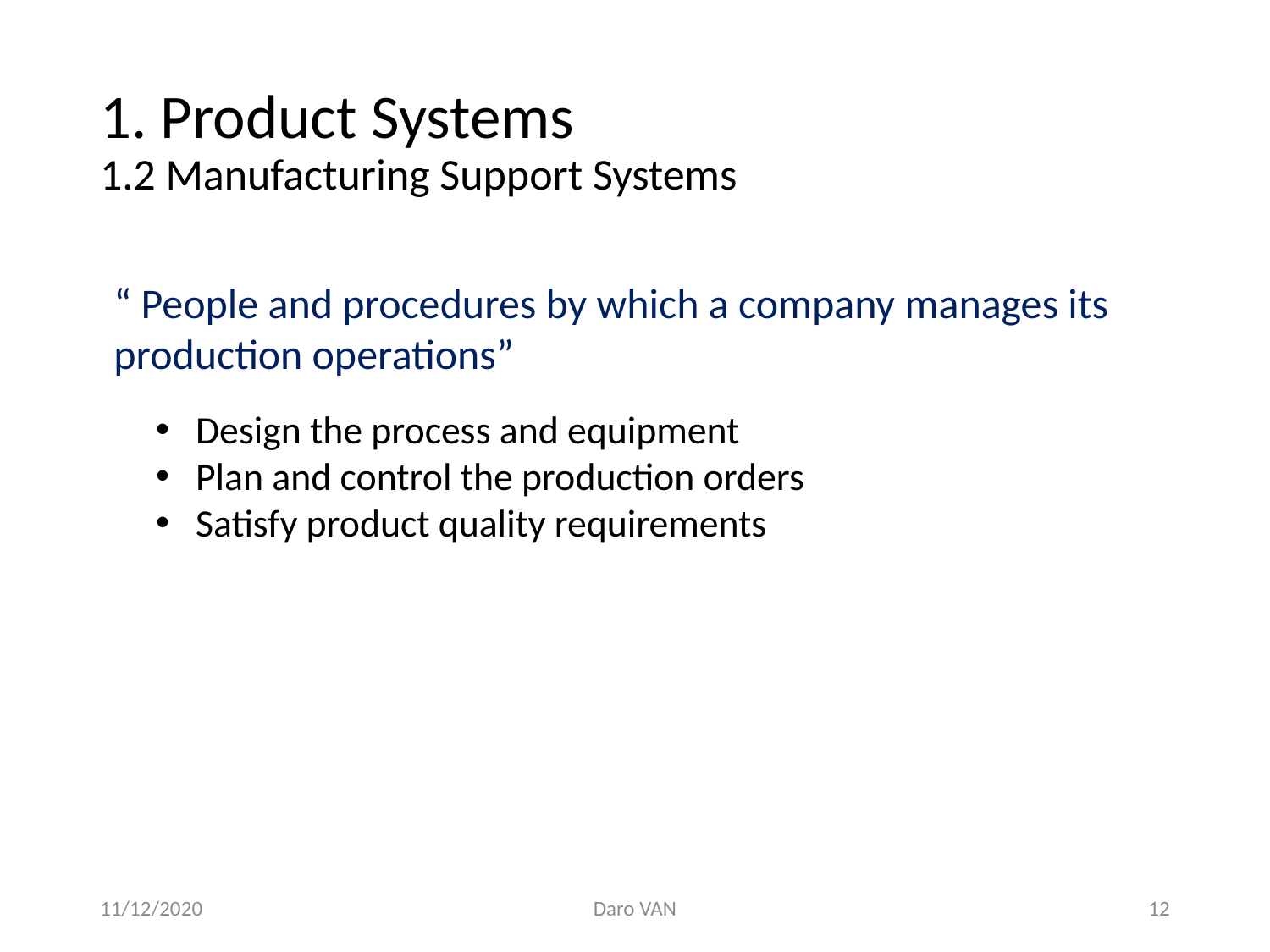

# 1. Product Systems 1.2 Manufacturing Support Systems
“ People and procedures by which a company manages its production operations”
Design the process and equipment
Plan and control the production orders
Satisfy product quality requirements
11/12/2020
Daro VAN
12